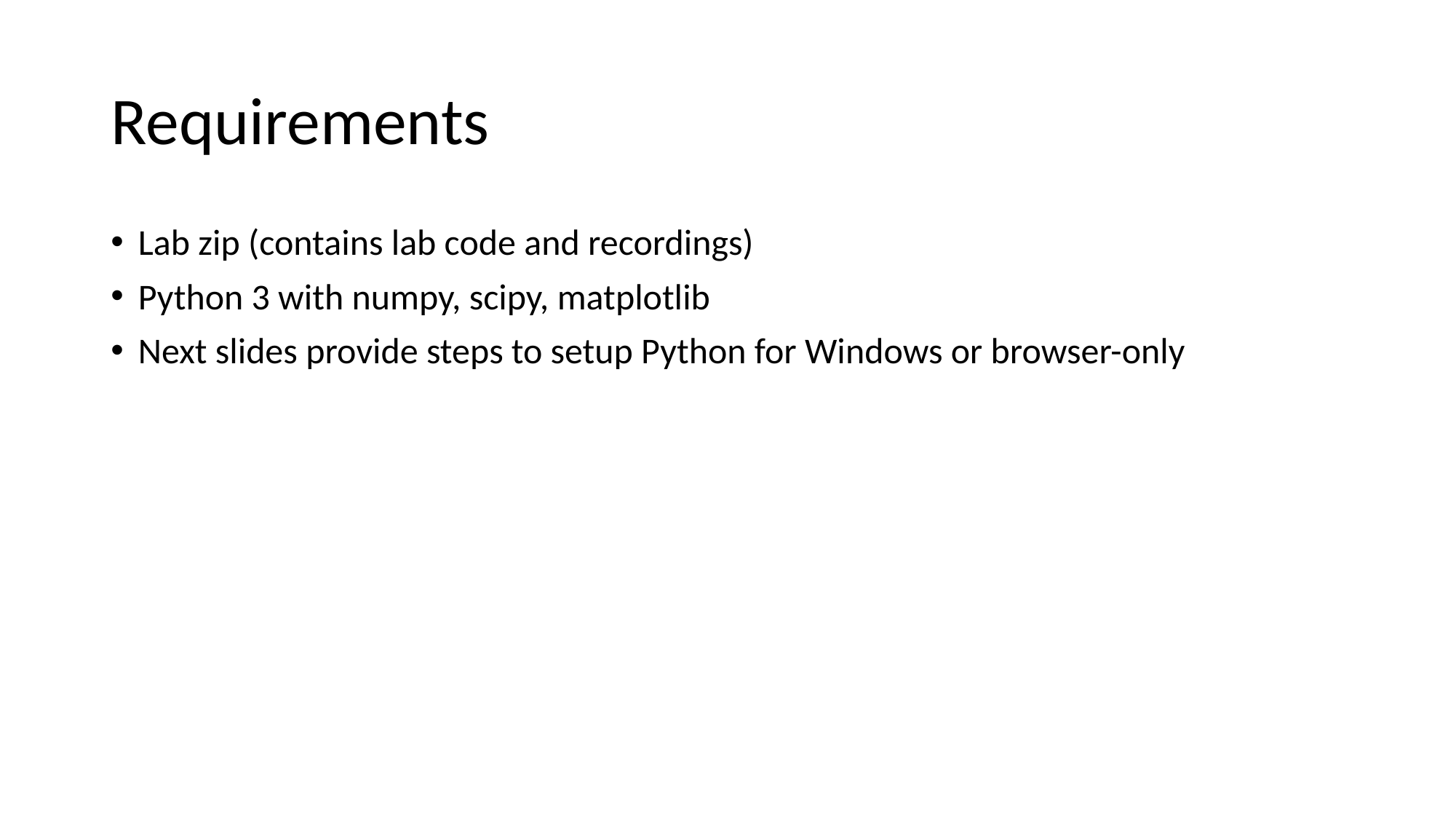

# Requirements
Lab zip (contains lab code and recordings)
Python 3 with numpy, scipy, matplotlib
Next slides provide steps to setup Python for Windows or browser-only